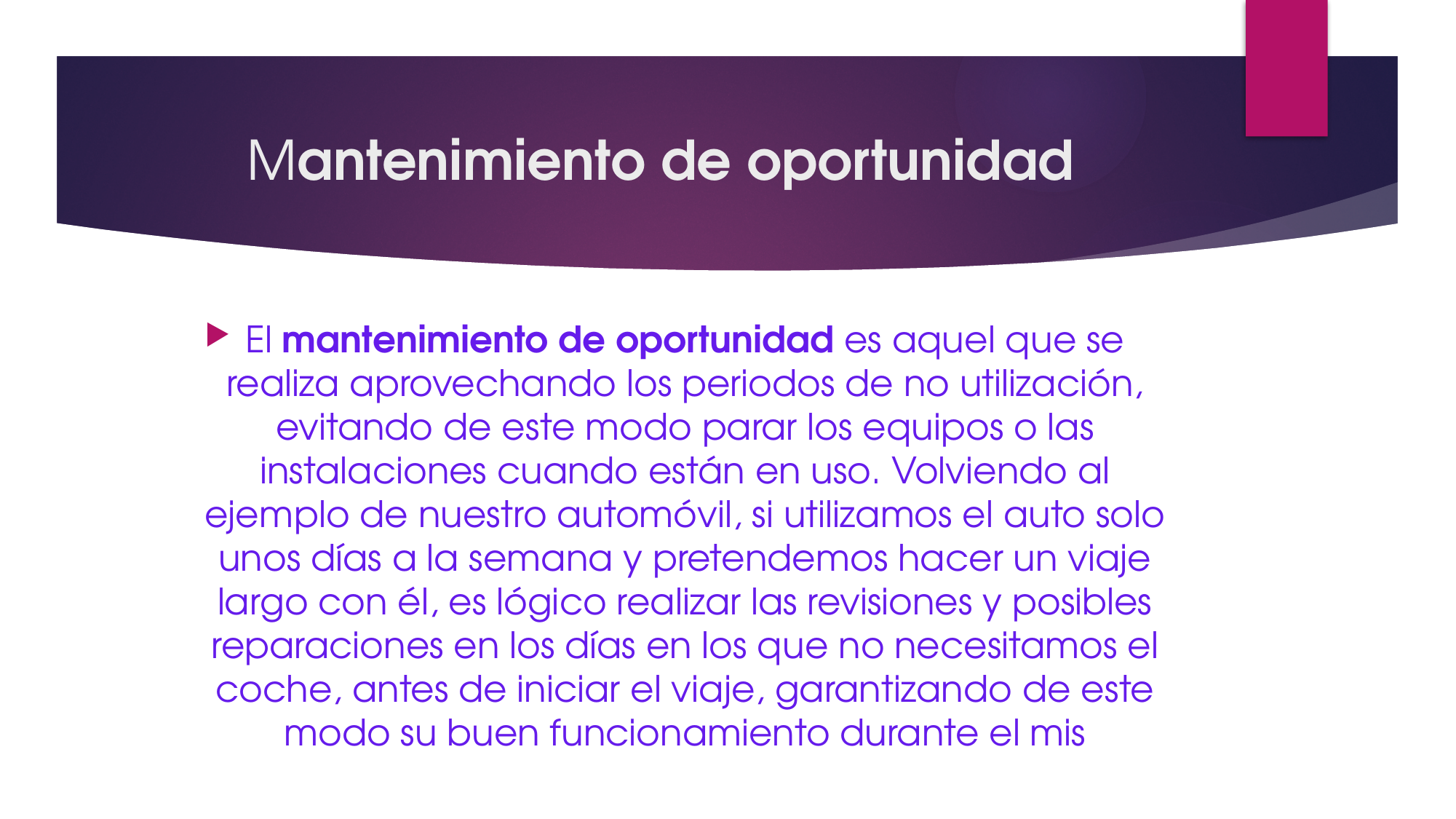

# Mantenimiento de oportunidad
El mantenimiento de oportunidad es aquel que se realiza aprovechando los periodos de no utilización, evitando de este modo parar los equipos o las instalaciones cuando están en uso. Volviendo al ejemplo de nuestro automóvil, si utilizamos el auto solo unos días a la semana y pretendemos hacer un viaje largo con él, es lógico realizar las revisiones y posibles reparaciones en los días en los que no necesitamos el coche, antes de iniciar el viaje, garantizando de este modo su buen funcionamiento durante el mis